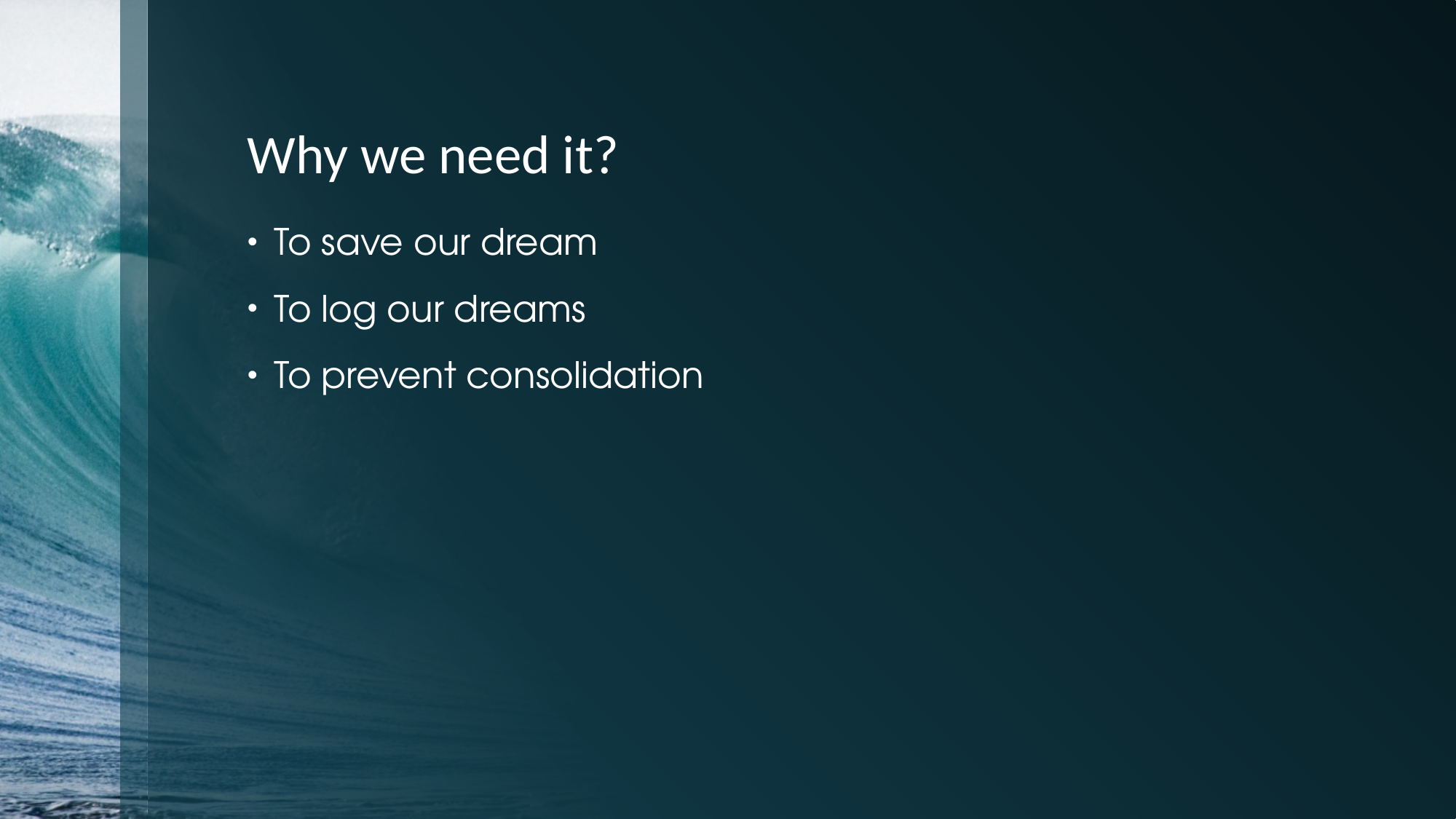

# Why we need it?
To save our dream
To log our dreams
To prevent consolidation